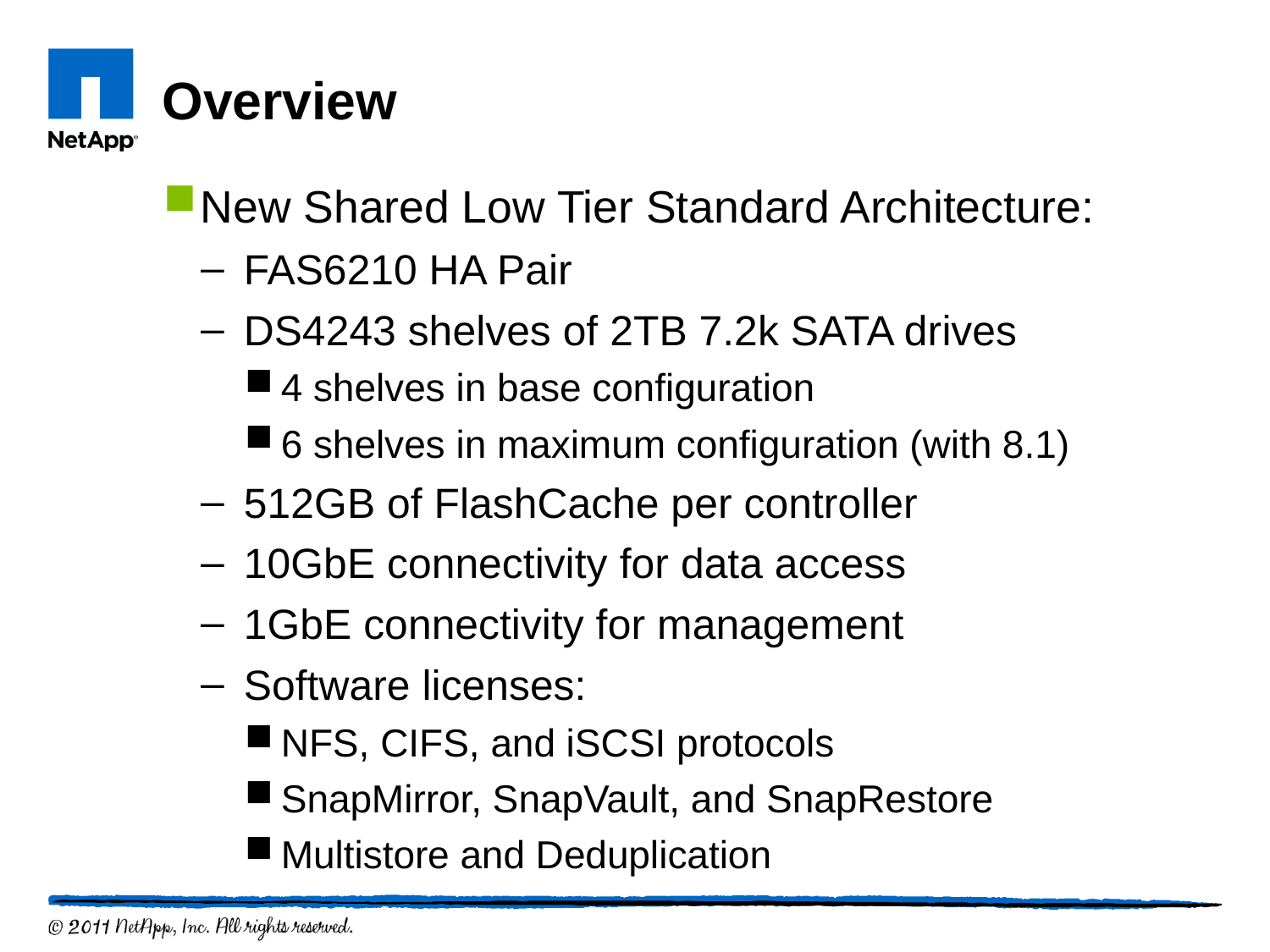

# Overview
New Shared Low Tier Standard Architecture:
FAS6210 HA Pair
DS4243 shelves of 2TB 7.2k SATA drives
4 shelves in base configuration
6 shelves in maximum configuration (with 8.1)
512GB of FlashCache per controller
10GbE connectivity for data access
1GbE connectivity for management
Software licenses:
NFS, CIFS, and iSCSI protocols
SnapMirror, SnapVault, and SnapRestore
Multistore and Deduplication